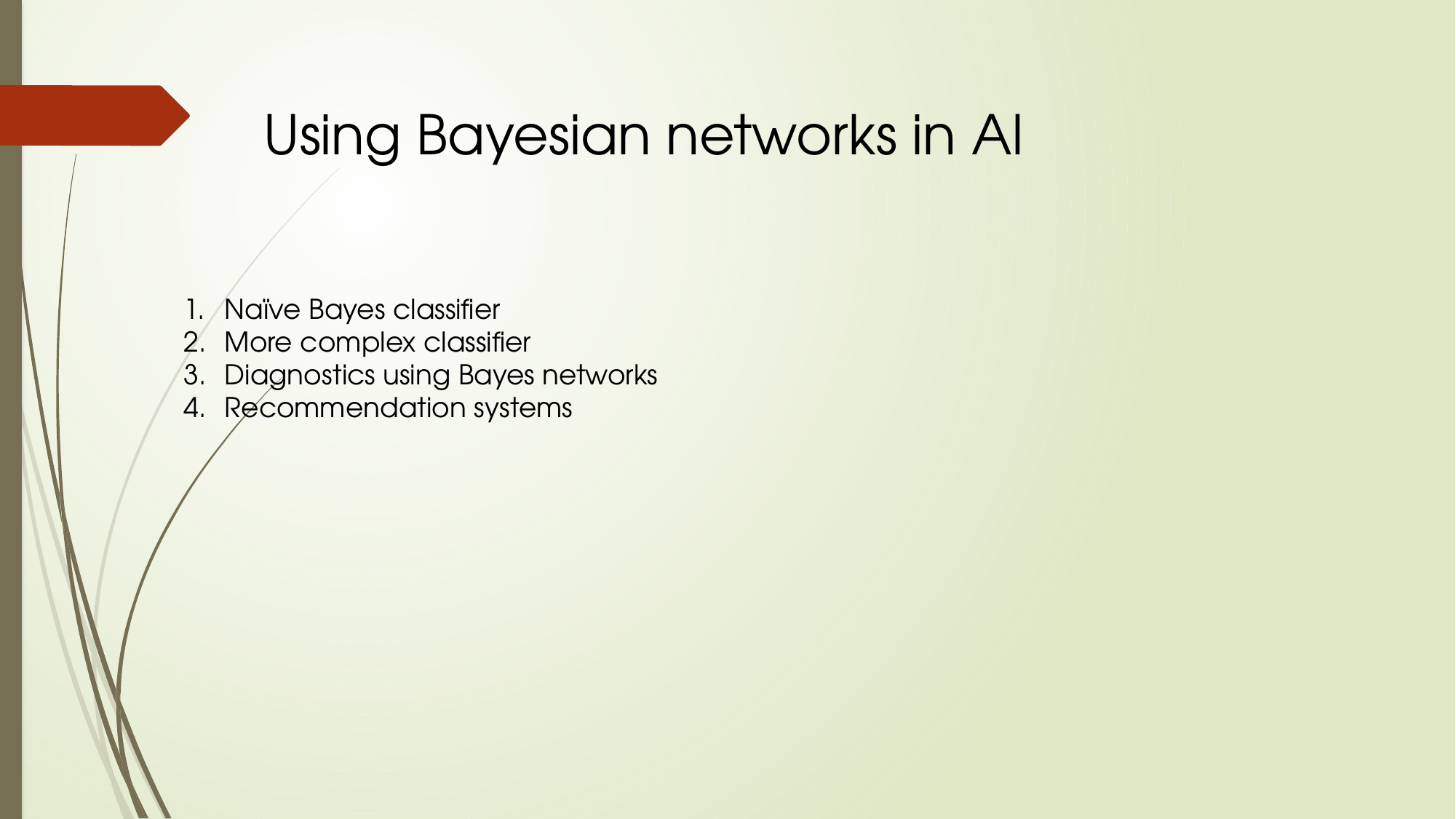

Using Bayesian networks in AI
Naïve Bayes classifier
More complex classifier
Diagnostics using Bayes networks
Recommendation systems